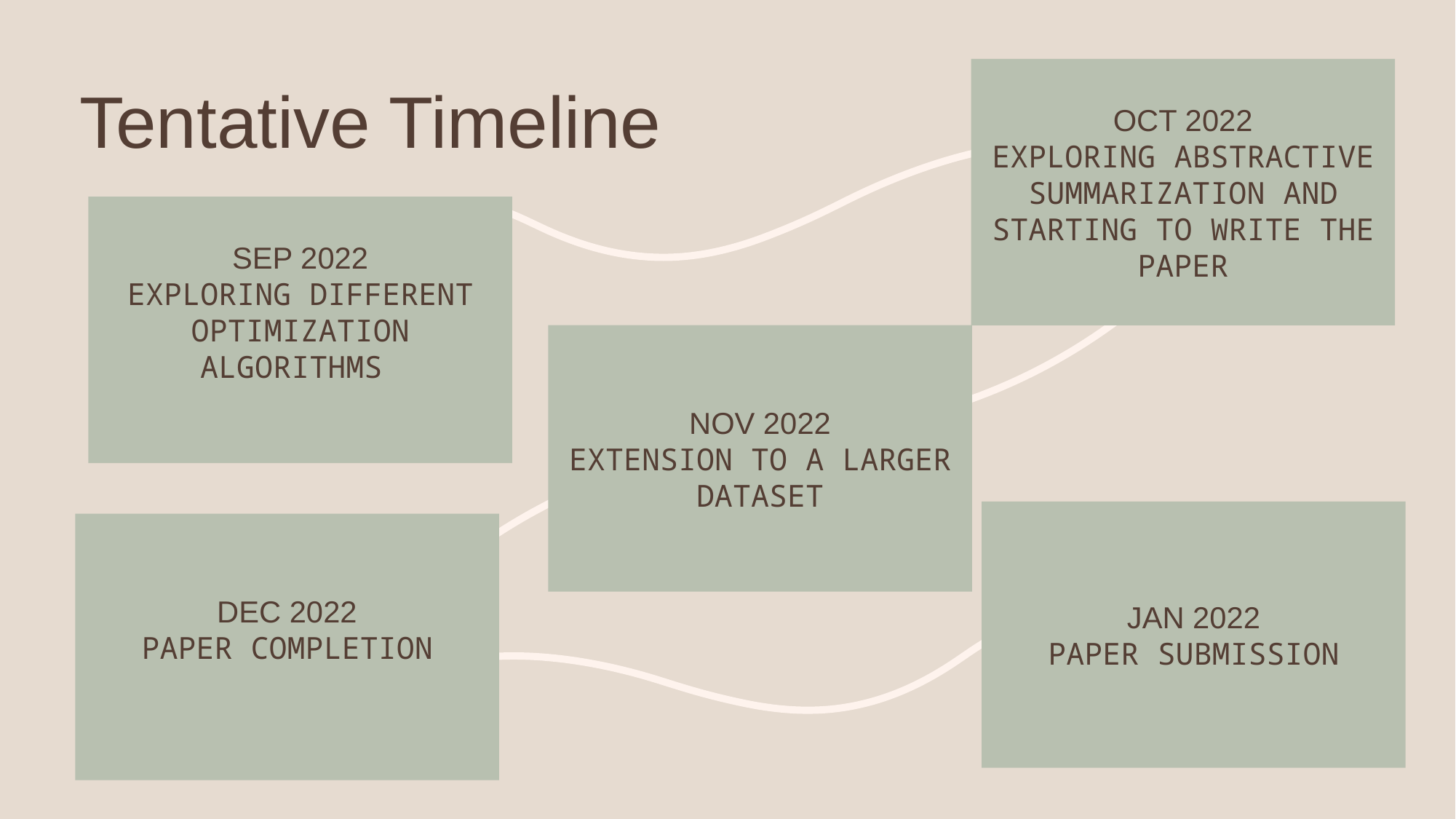

oct 2022
Exploring Abstractive summarization AND STARTING TO WRITE THE PAPER
# Tentative Timeline
SEP 2022
Exploring different optimization algorithms

nov 2022
EXTENSION TO a Larger dataset
jan 2022
Paper submission
dec 2022
Paper completion